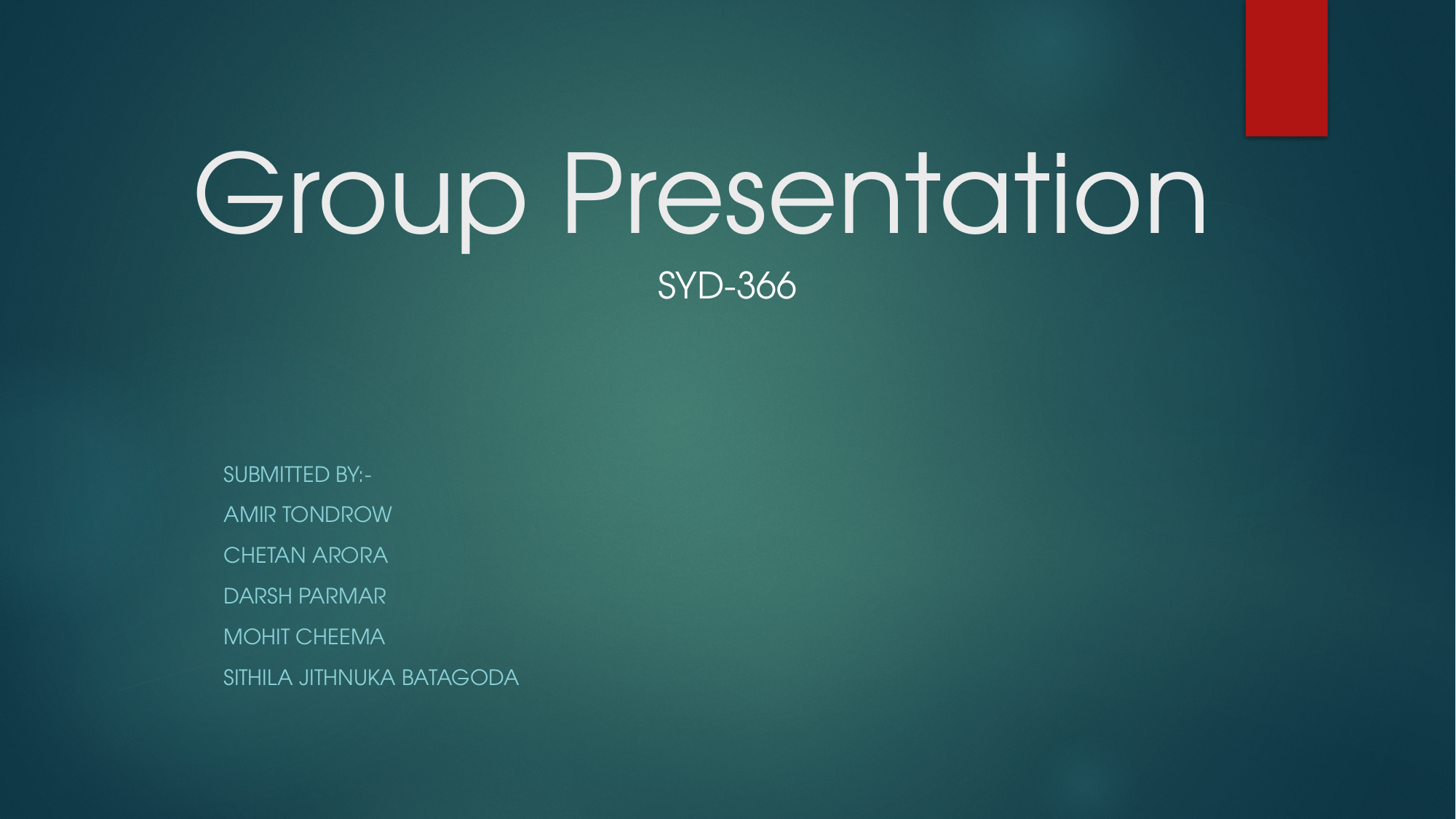

# Group Presentation
SYD-366
Submitted By:-
Amir Tondrow
Chetan Arora
Darsh Parmar
Mohit Cheema
Sithila Jithnuka Batagoda